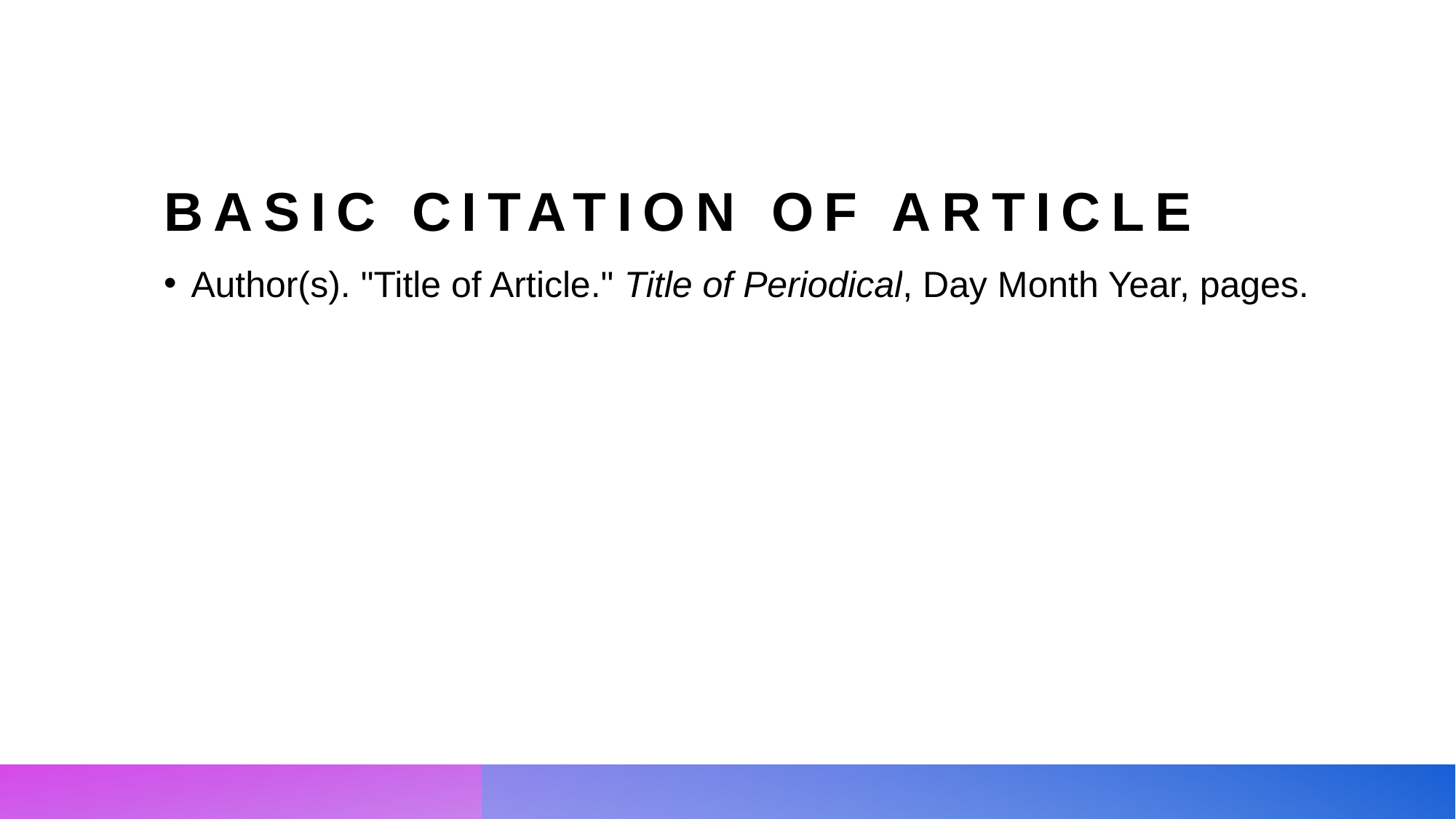

# Basic Citation of Article
Author(s). "Title of Article." Title of Periodical, Day Month Year, pages.